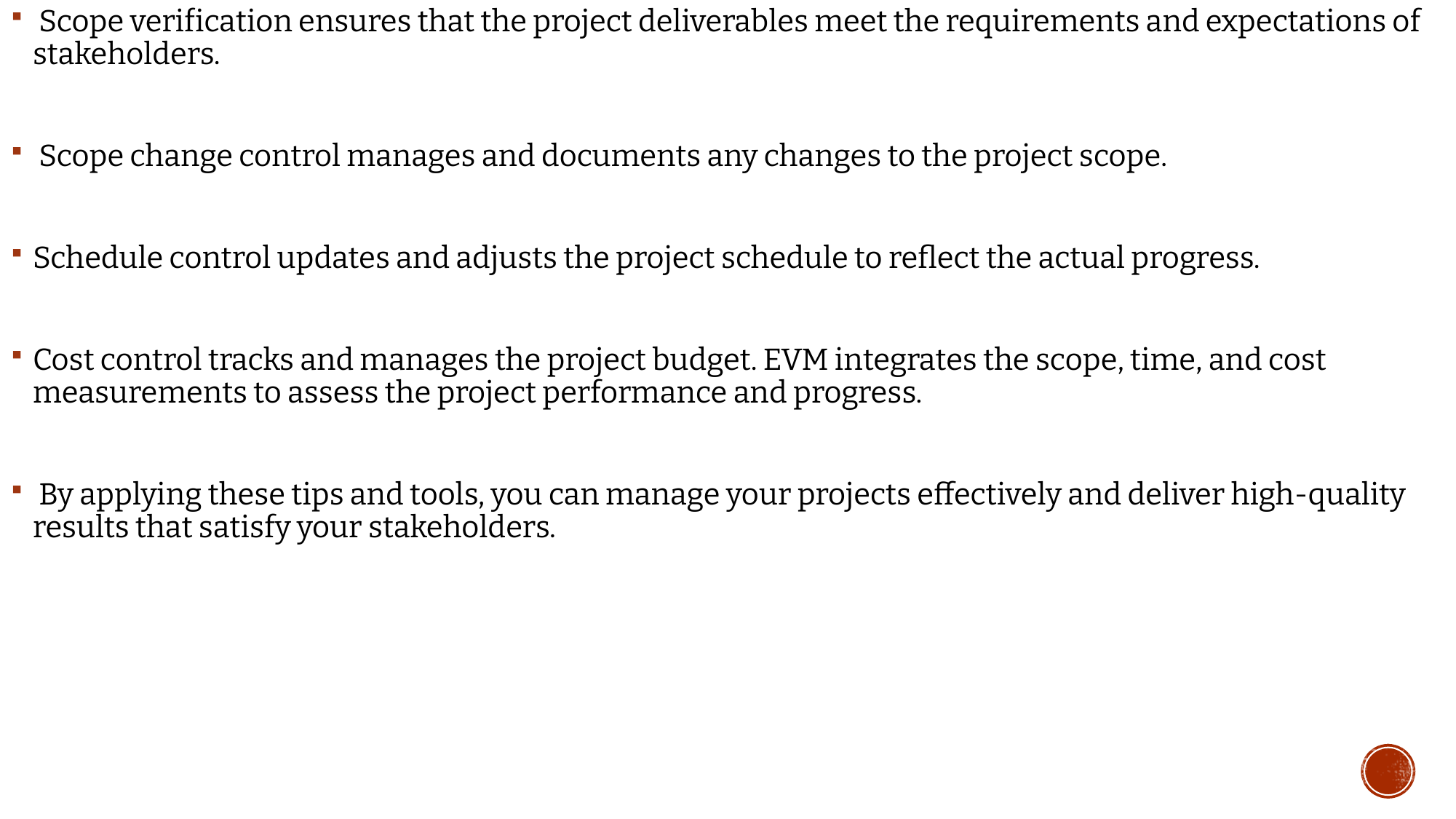

Scope verification ensures that the project deliverables meet the requirements and expectations of stakeholders.

 Scope change control manages and documents any changes to the project scope.

Schedule control updates and adjusts the project schedule to reflect the actual progress.

Cost control tracks and manages the project budget. EVM integrates the scope, time, and cost measurements to assess the project performance and progress.

 By applying these tips and tools, you can manage your projects effectively and deliver high-quality results that satisfy your stakeholders.